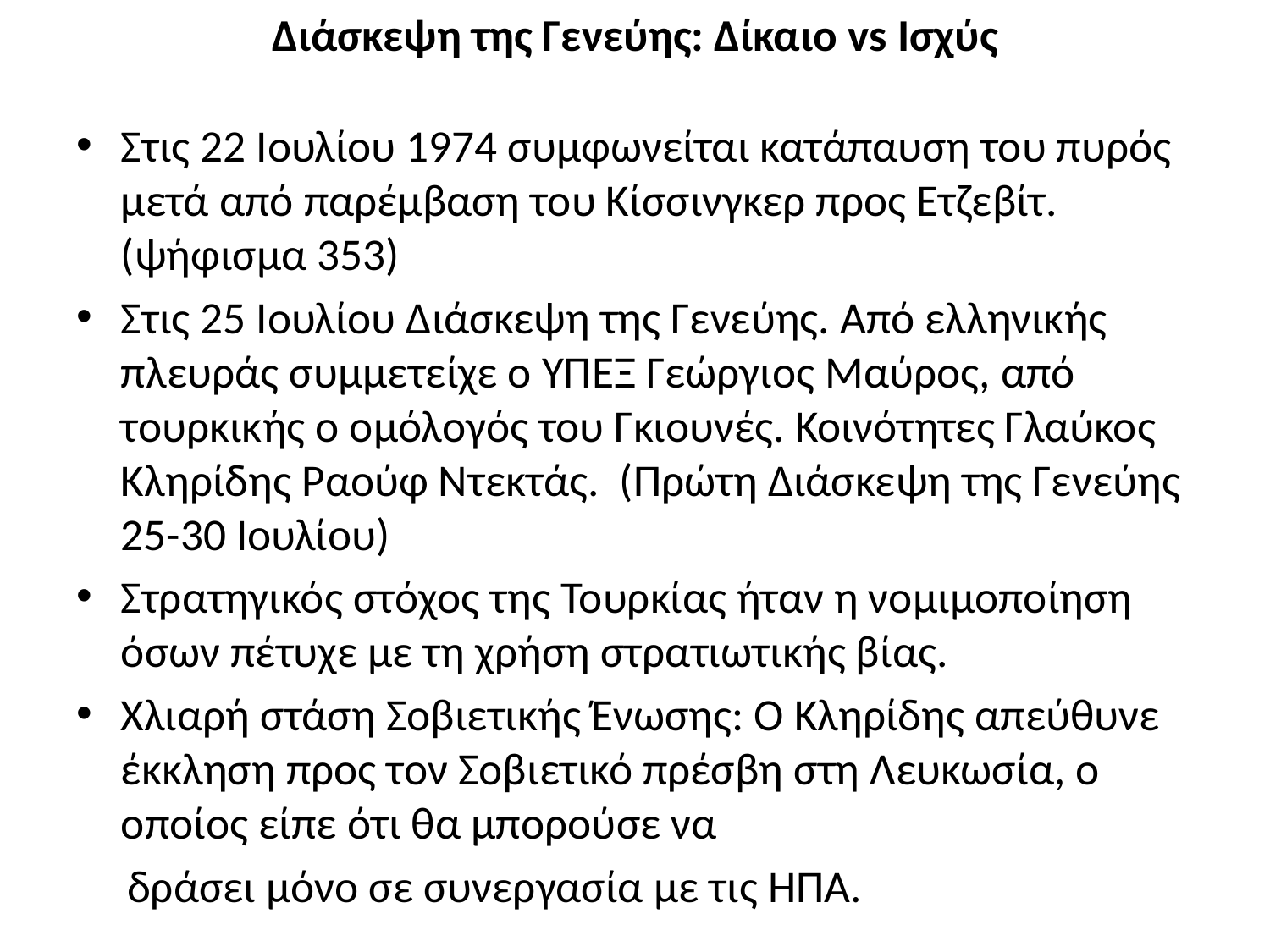

Διάσκεψη της Γενεύης: Δίκαιο vs Ισχύς

Στις 22 Ιουλίου 1974 συμφωνείται κατάπαυση του πυρός μετά από παρέμβαση του Κίσσινγκερ προς Ετζεβίτ. (ψήφισμα 353)
Στις 25 Ιουλίου Διάσκεψη της Γενεύης. Από ελληνικής πλευράς συμμετείχε ο ΥΠΕΞ Γεώργιος Μαύρος, από τουρκικής ο ομόλογός του Γκιουνές. Κοινότητες Γλαύκος Κληρίδης Ραούφ Ντεκτάς.  (Πρώτη Διάσκεψη της Γενεύης 25-30 Ιουλίου)
Στρατηγικός στόχος της Τουρκίας ήταν η νομιμοποίηση όσων πέτυχε με τη χρήση στρατιωτικής βίας.
Χλιαρή στάση Σοβιετικής Ένωσης: Ο Κληρίδης απεύθυνε έκκληση προς τον Σοβιετικό πρέσβη στη Λευκωσία, ο οποίος είπε ότι θα μπορούσε να
     δράσει μόνο σε συνεργασία με τις ΗΠΑ.